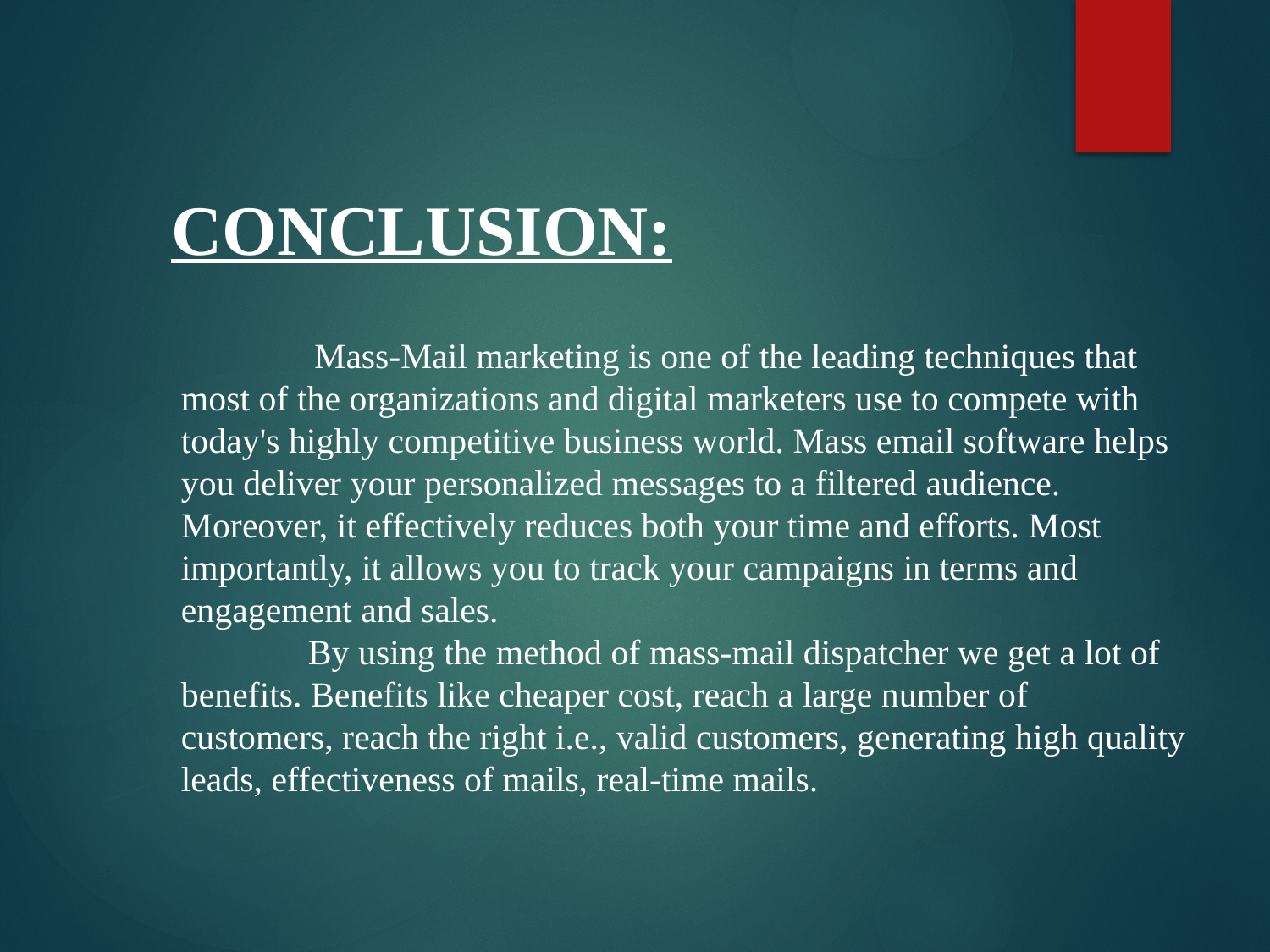

CONCLUSION:
               Mass-Mail marketing is one of the leading techniques that most of the organizations and digital marketers use to compete with today's highly competitive business world. Mass email software helps you deliver your personalized messages to a filtered audience. Moreover, it effectively reduces both your time and efforts. Most importantly, it allows you to track your campaigns in terms and engagement and sales.
	By using the method of mass-mail dispatcher we get a lot of benefits. Benefits like cheaper cost, reach a large number of customers, reach the right i.e., valid customers, generating high quality leads, effectiveness of mails, real-time mails.